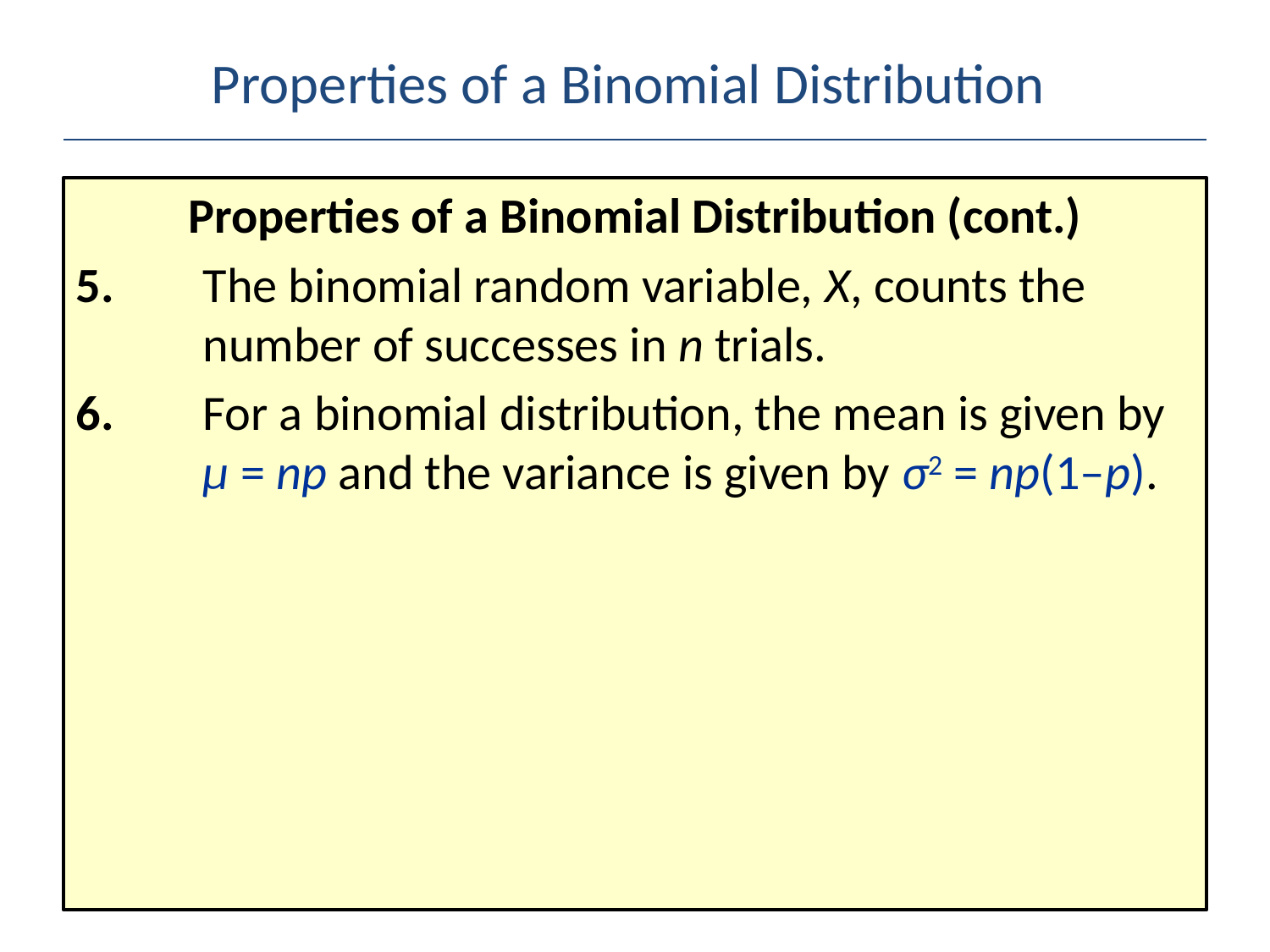

# Properties of a Binomial Distribution
Properties of a Binomial Distribution (cont.)
5.	The binomial random variable, X, counts the 	number of successes in n trials.
6.	For a binomial distribution, the mean is given by 	μ = np and the variance is given by σ2 = np(1‒p).